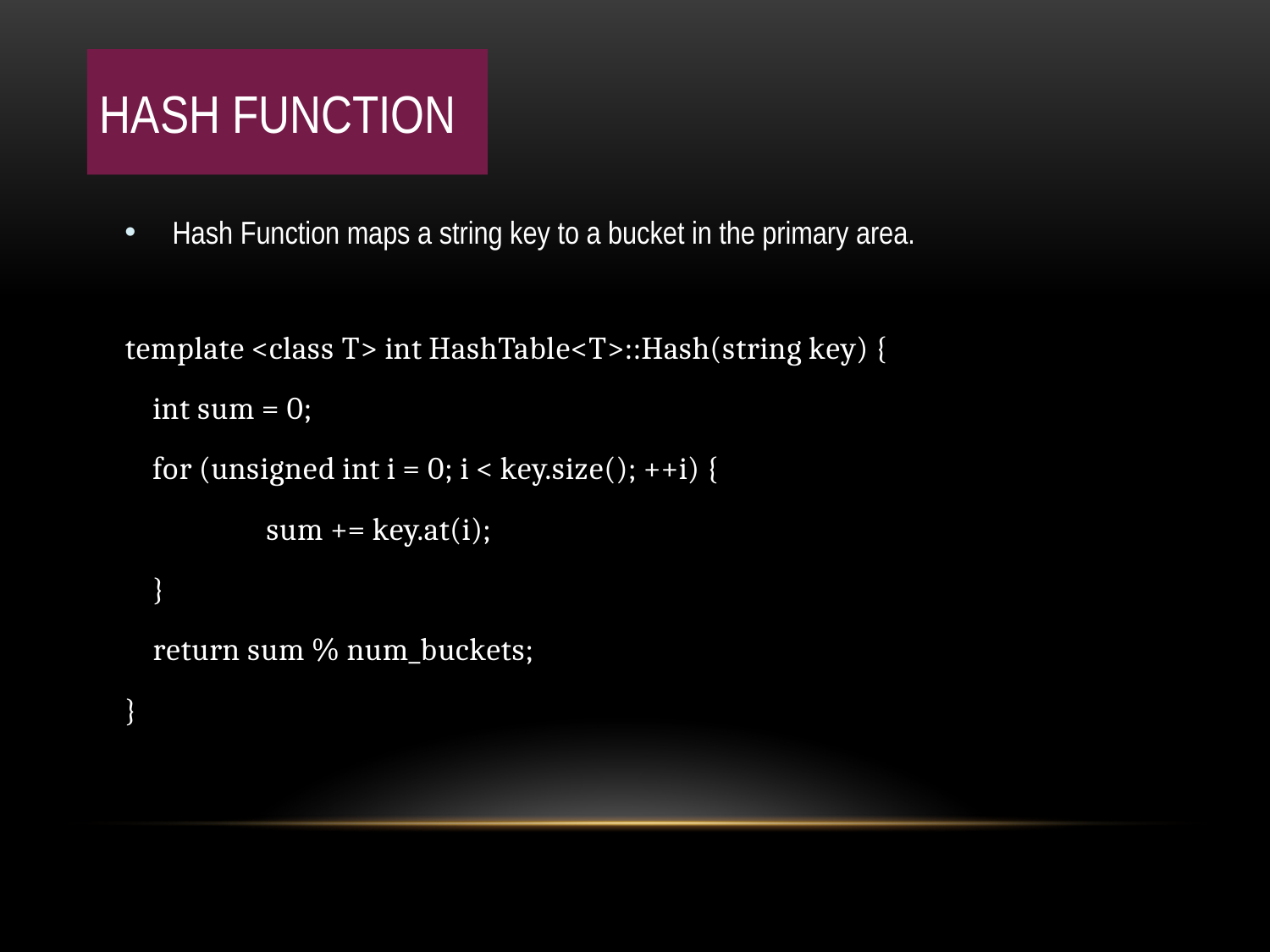

# HASH FUNCTION
Hash Function maps a string key to a bucket in the primary area.

template <class T> int HashTable<T>::Hash(string key) {
    int sum = 0;
    for (unsigned int i = 0; i < key.size(); ++i) {
	  sum += key.at(i);
    }
    return sum % num_buckets;
}